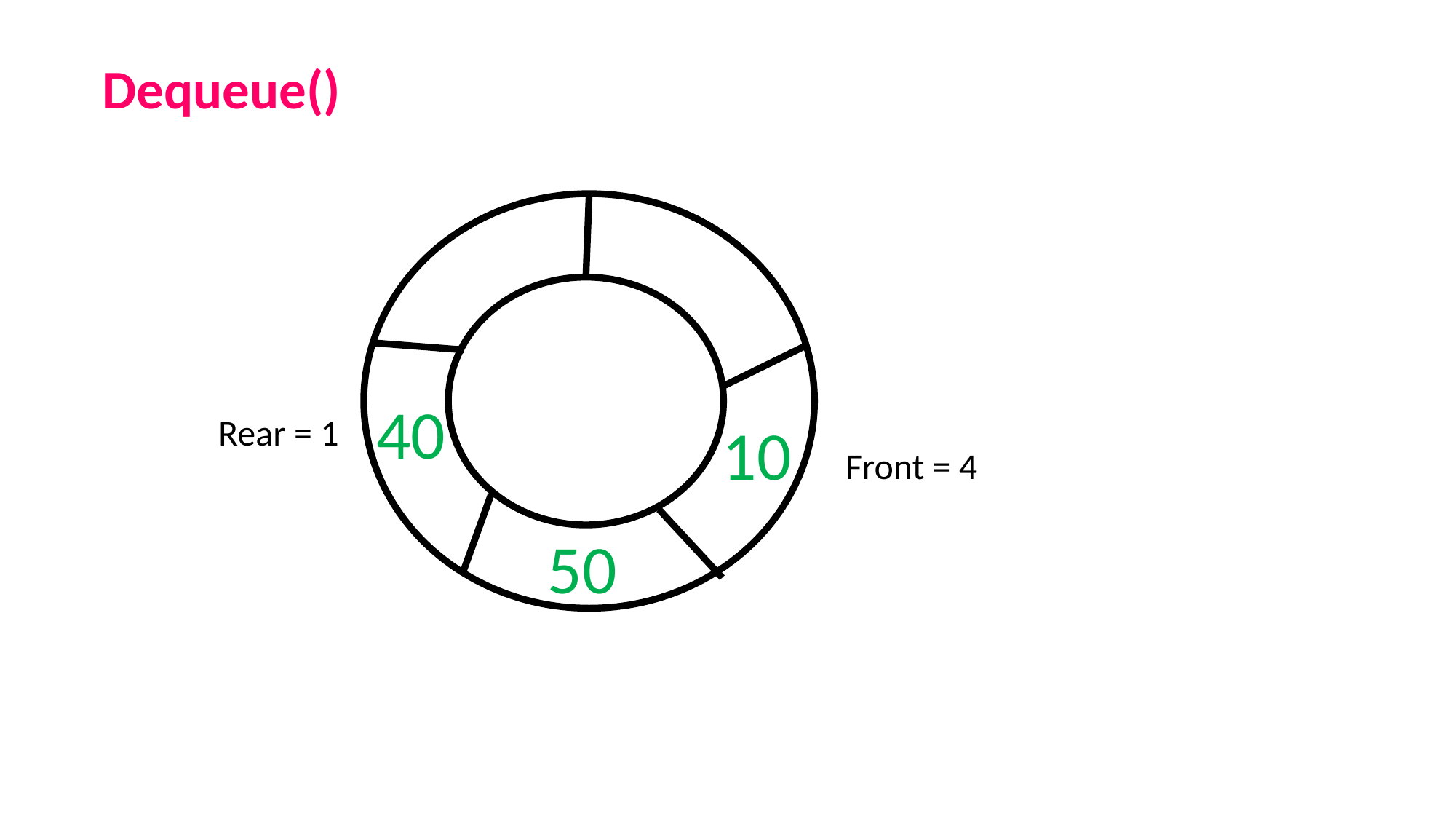

Dequeue()

40
Rear = 1
10
Front = 4
50